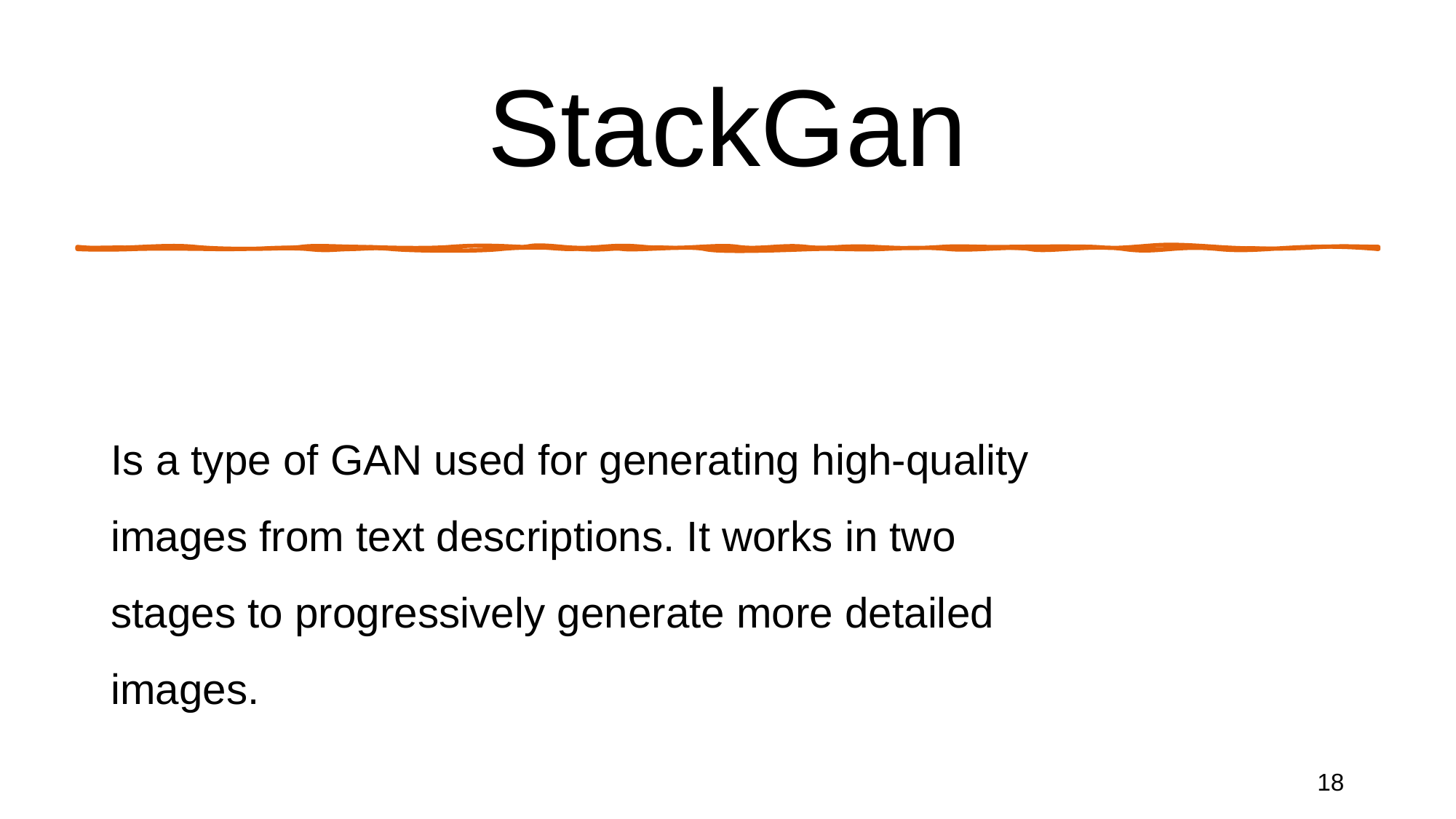

# StackGan
Is a type of GAN used for generating high-quality images from text descriptions. It works in two stages to progressively generate more detailed images.
18